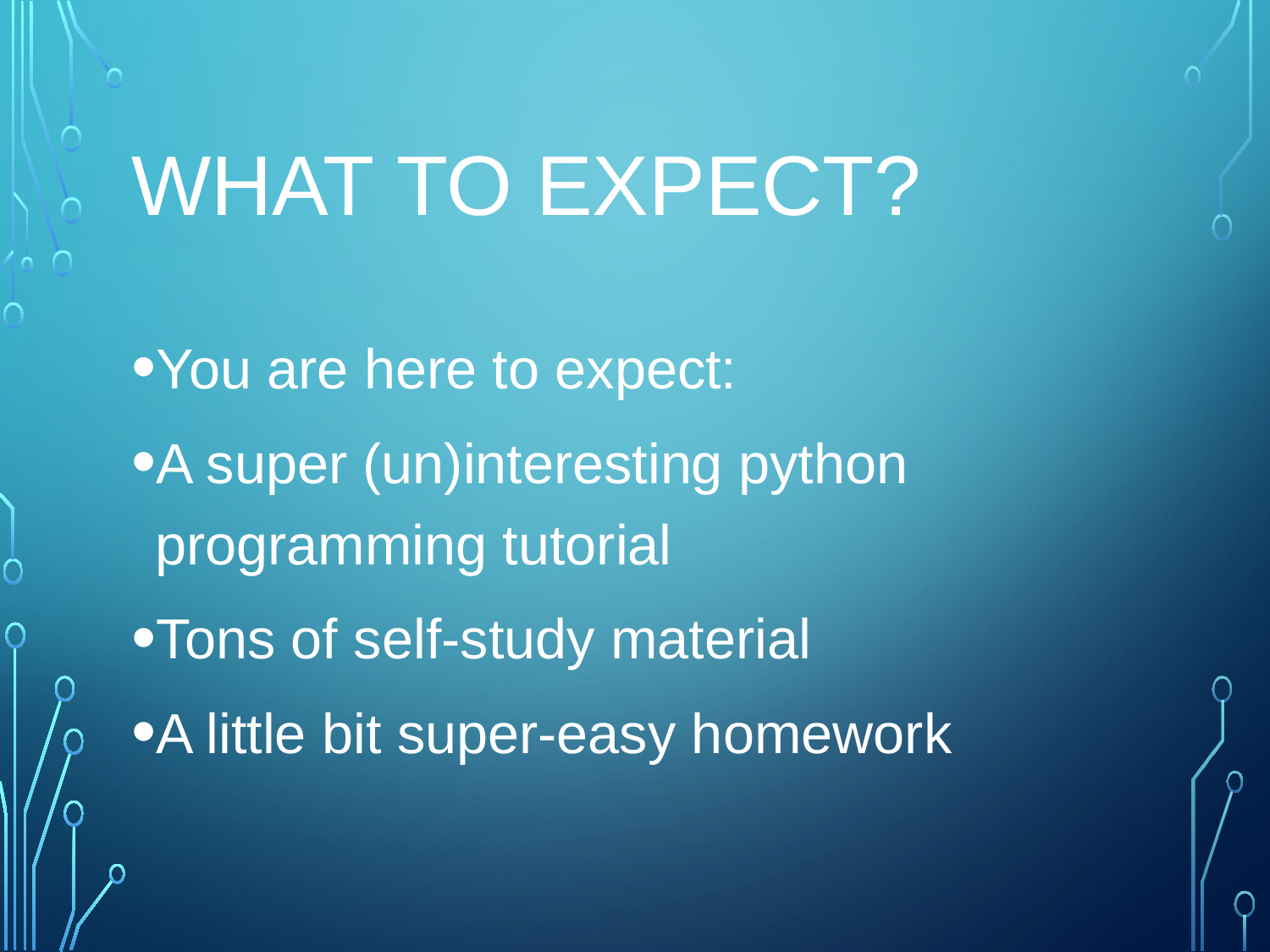

# What to expect?
You are here to expect:
A super (un)interesting python programming tutorial
Tons of self-study material
A little bit super-easy homework